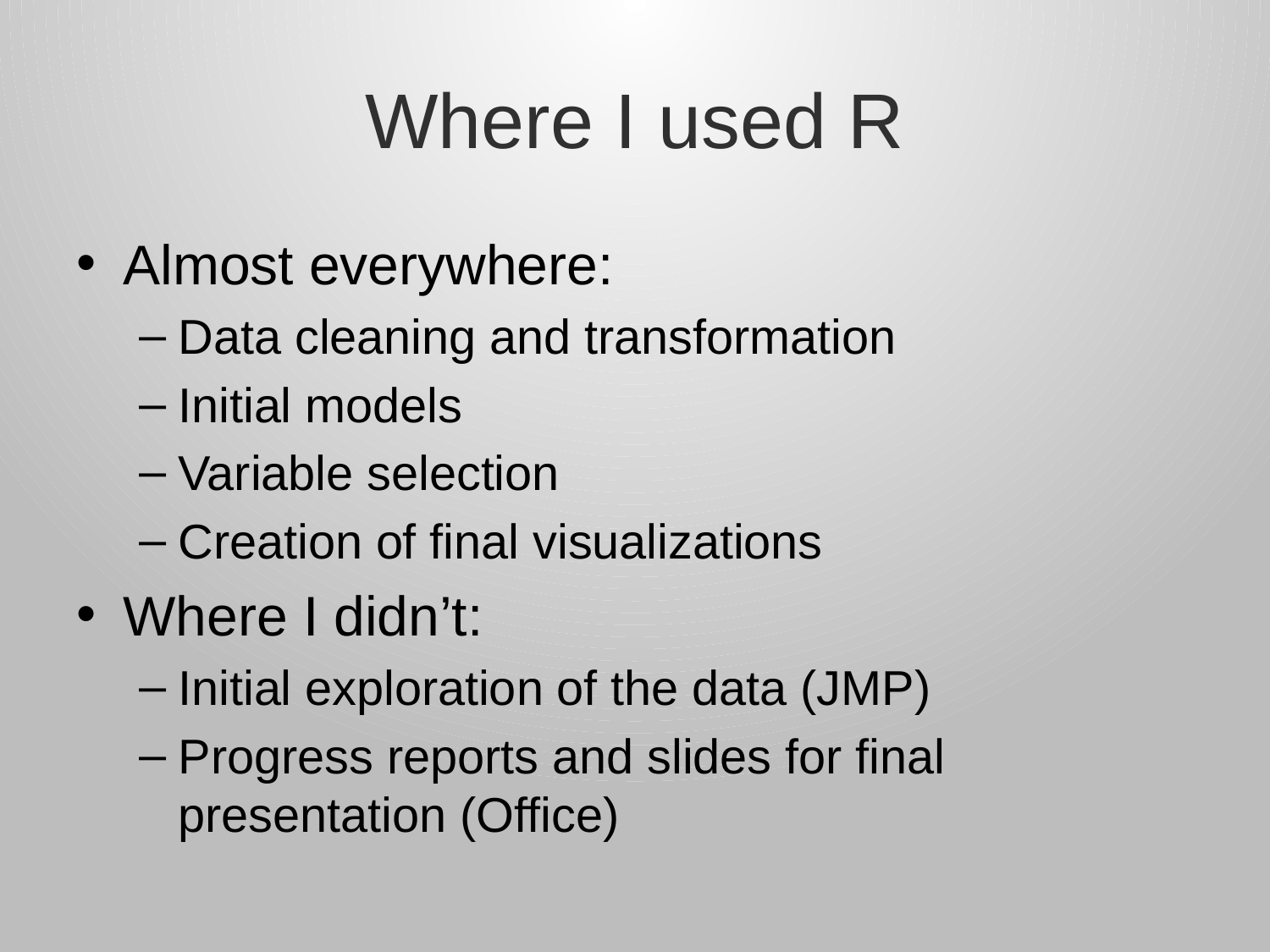

# Where I used R
Almost everywhere:
Data cleaning and transformation
Initial models
Variable selection
Creation of final visualizations
Where I didn’t:
Initial exploration of the data (JMP)
Progress reports and slides for final presentation (Office)